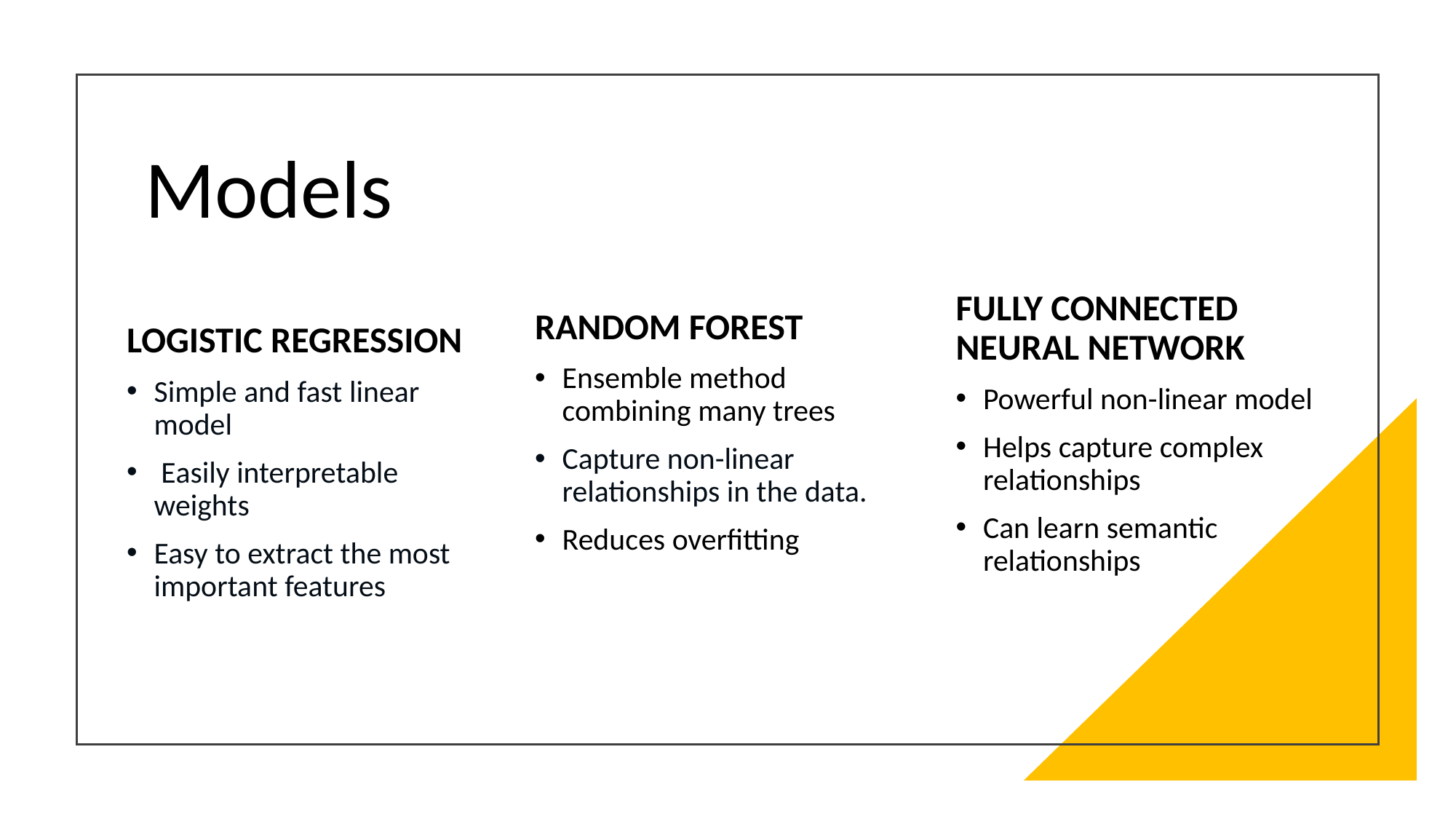

# Models
RANDOM FOREST
Ensemble method combining many trees
Capture non-linear relationships in the data.
Reduces overfitting
FULLY CONNECTED NEURAL NETWORK
Powerful non-linear model
Helps capture complex relationships
Can learn semantic relationships
LOGISTIC REGRESSION
Simple and fast linear model
 Easily interpretable weights
Easy to extract the most important features